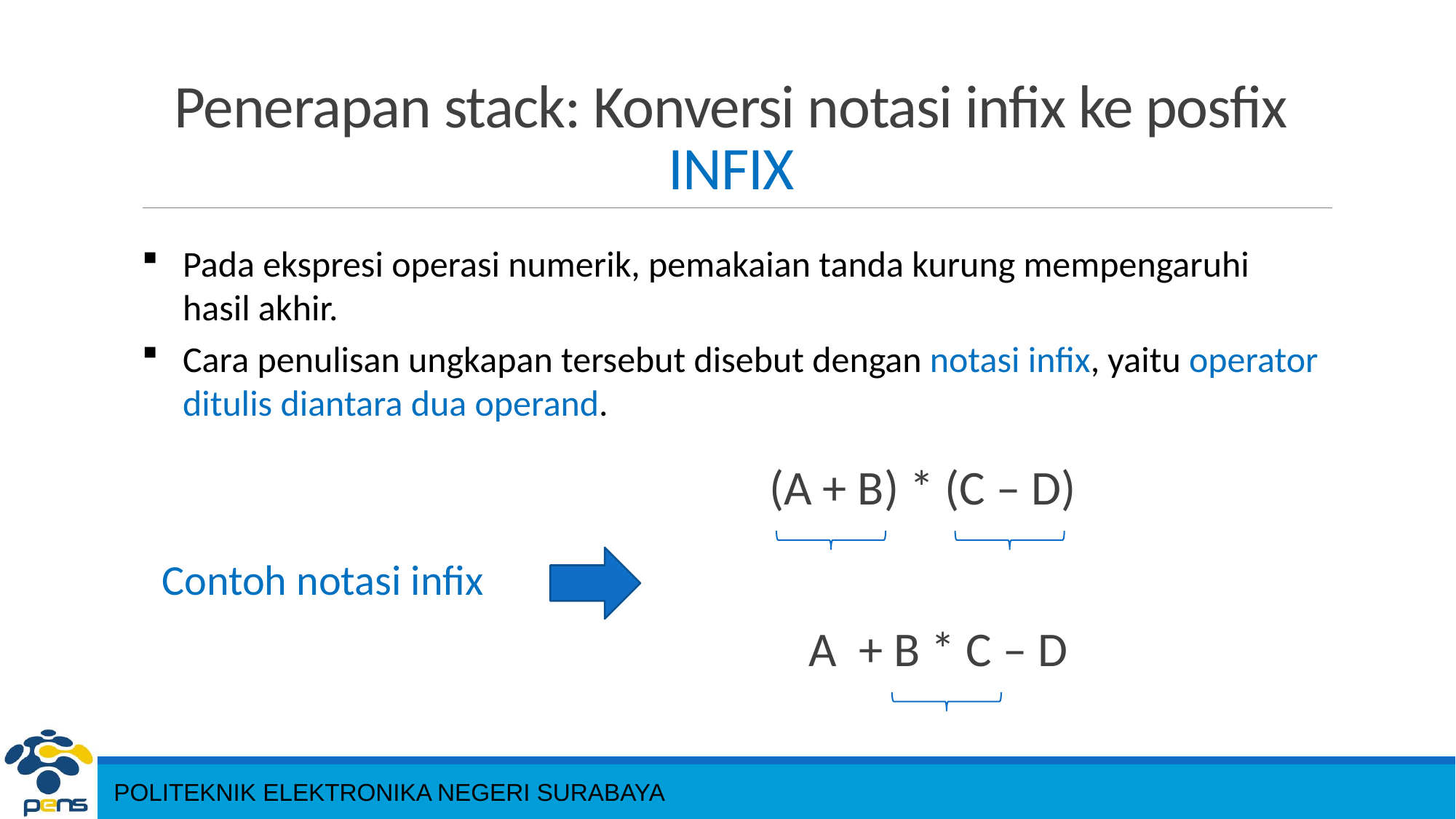

# Penerapan stack: Konversi notasi infix ke posfix INFIX
Pada ekspresi operasi numerik, pemakaian tanda kurung mempengaruhi hasil akhir.
Cara penulisan ungkapan tersebut disebut dengan notasi infix, yaitu operator ditulis diantara dua operand.
(A + B) * (C – D)

Contoh notasi infix

A  + B * C – D